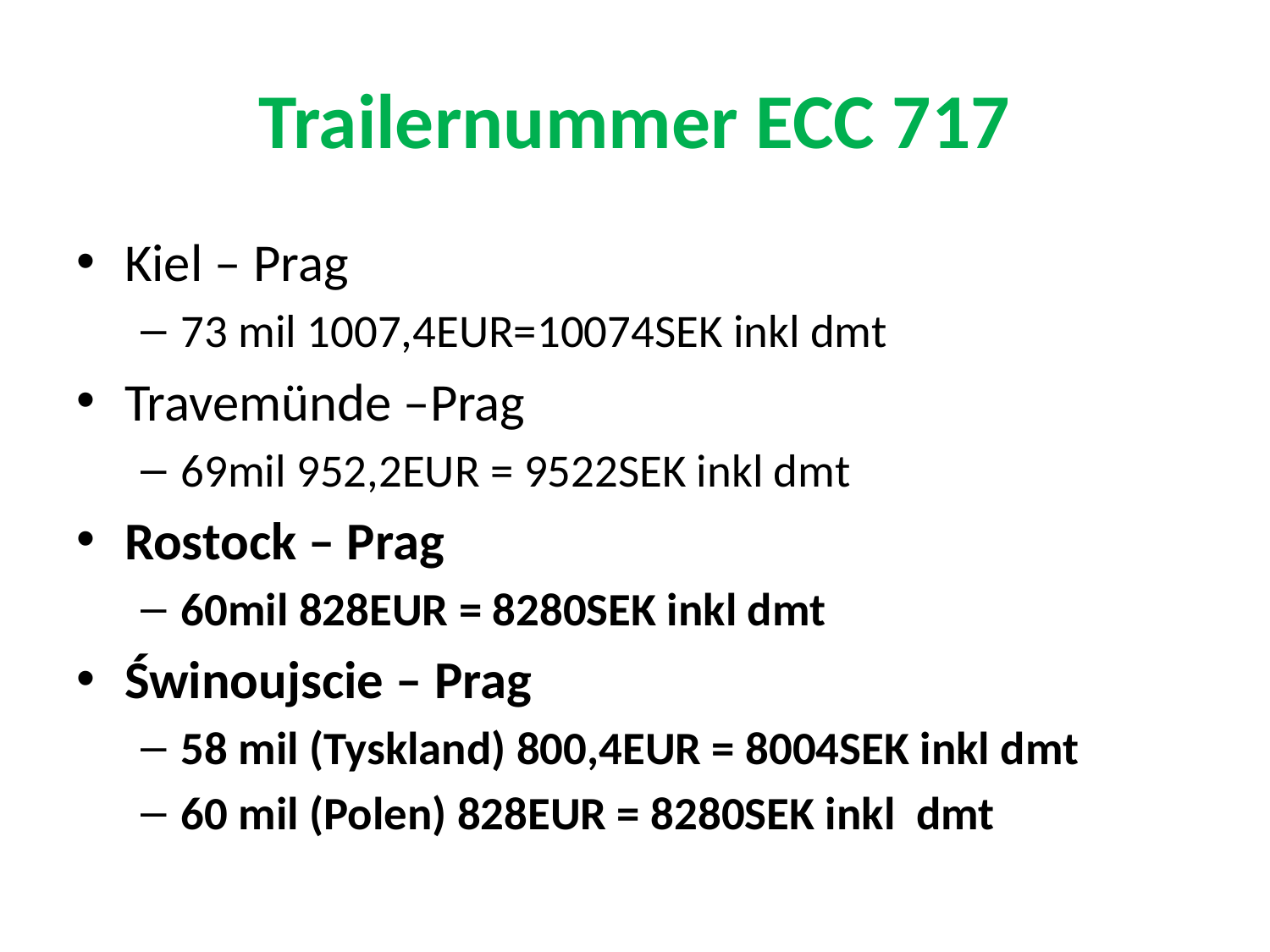

# Trailernummer ECC 717
Kiel – Prag
73 mil 1007,4EUR=10074SEK inkl dmt
Travemünde –Prag
69mil 952,2EUR = 9522SEK inkl dmt
Rostock – Prag
60mil 828EUR = 8280SEK inkl dmt
Świnoujscie – Prag
58 mil (Tyskland) 800,4EUR = 8004SEK inkl dmt
60 mil (Polen) 828EUR = 8280SEK inkl  dmt